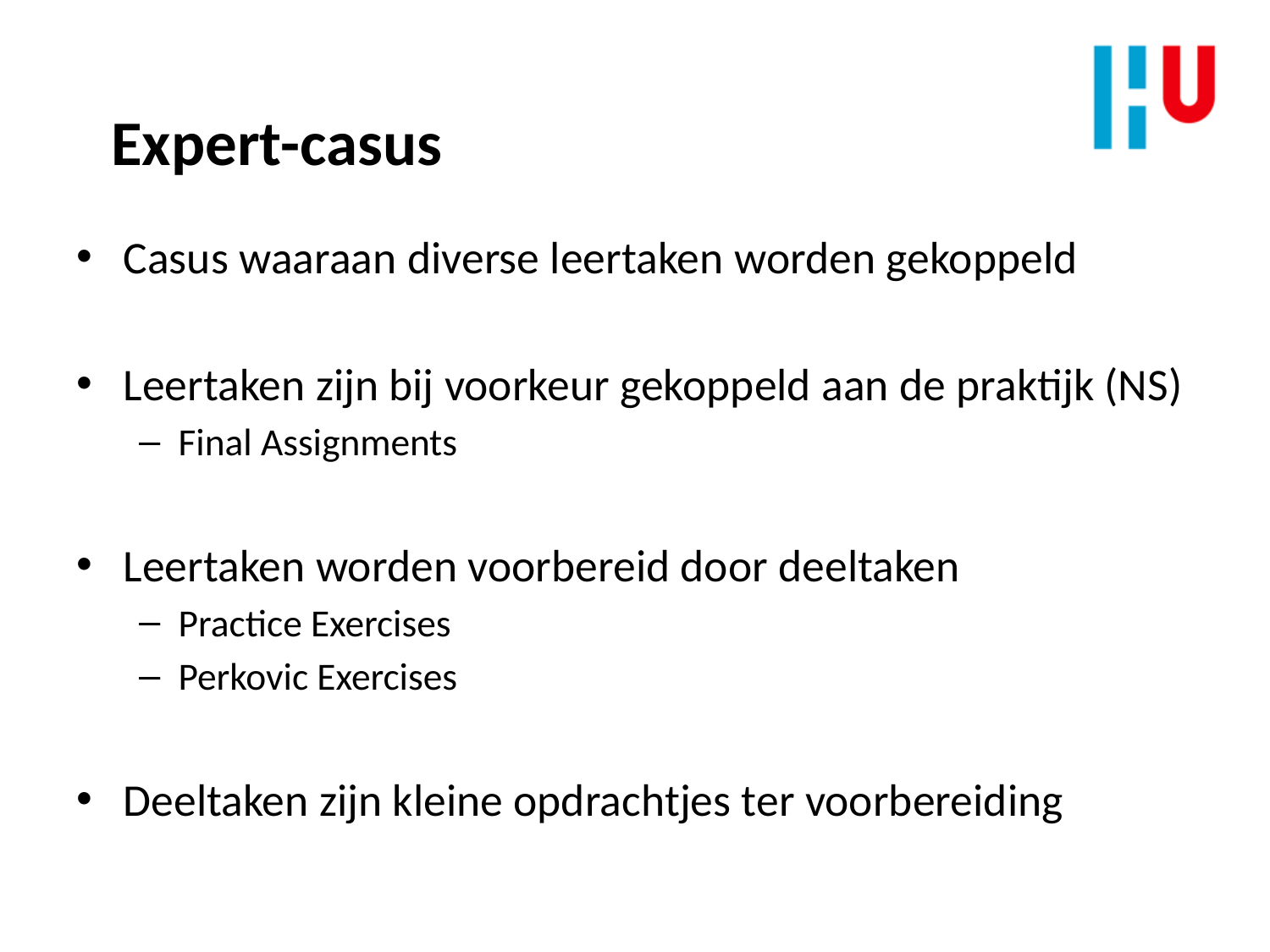

Expert-casus
Casus waaraan diverse leertaken worden gekoppeld

Leertaken zijn bij voorkeur gekoppeld aan de praktijk (NS)
Final Assignments

Leertaken worden voorbereid door deeltaken
Practice Exercises
Perkovic Exercises

Deeltaken zijn kleine opdrachtjes ter voorbereiding